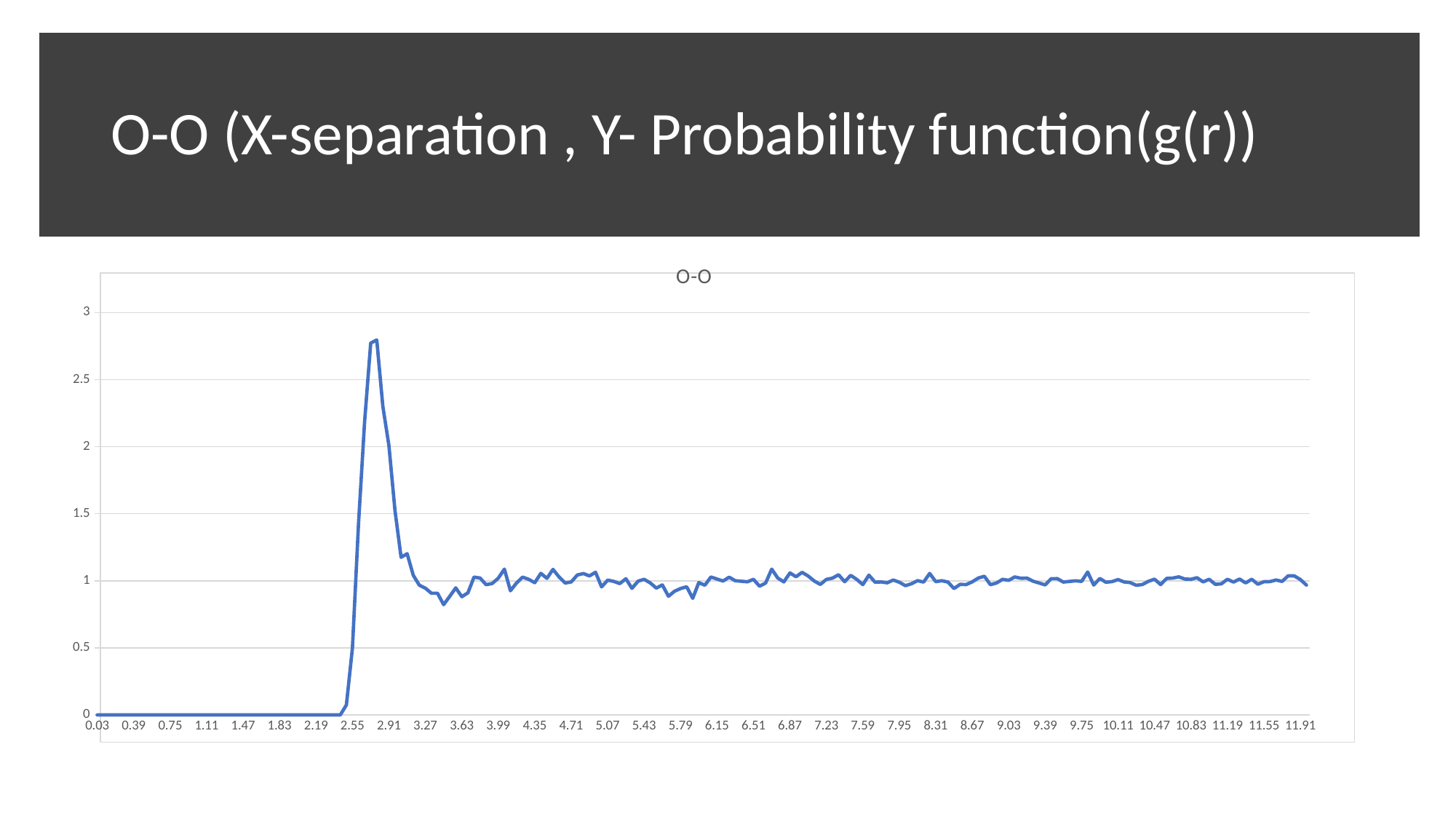

# O-O (X-separation , Y- Probability function(g(r))

### Chart:

| Category | O-O |
|---|---|
| 0.03 | 0.0 |
| 0.09 | 0.0 |
| 0.15 | 0.0 |
| 0.21 | 0.0 |
| 0.27 | 0.0 |
| 0.33 | 0.0 |
| 0.39 | 0.0 |
| 0.45 | 0.0 |
| 0.51 | 0.0 |
| 0.56999999999999995 | 0.0 |
| 0.63 | 0.0 |
| 0.69 | 0.0 |
| 0.75 | 0.0 |
| 0.81 | 0.0 |
| 0.87 | 0.0 |
| 0.93 | 0.0 |
| 0.99 | 0.0 |
| 1.05 | 0.0 |
| 1.1100000000000001 | 0.0 |
| 1.17 | 0.0 |
| 1.23 | 0.0 |
| 1.29 | 0.0 |
| 1.35 | 0.0 |
| 1.41 | 0.0 |
| 1.47 | 0.0 |
| 1.53 | 0.0 |
| 1.59 | 0.0 |
| 1.65 | 0.0 |
| 1.71 | 0.0 |
| 1.77 | 0.0 |
| 1.83 | 0.0 |
| 1.89 | 0.0 |
| 1.95 | 0.0 |
| 2.0099999999999998 | 0.0 |
| 2.0699999999999998 | 0.0 |
| 2.13 | 0.0 |
| 2.19 | 0.0 |
| 2.25 | 0.0 |
| 2.31 | 0.0 |
| 2.37 | 0.0 |
| 2.4300000000000002 | 0.0 |
| 2.4900000000000002 | 0.0737304 |
| 2.5499999999999998 | 0.499142 |
| 2.61 | 1.42937 |
| 2.67 | 2.18665 |
| 2.73 | 2.77244 |
| 2.79 | 2.79543 |
| 2.85 | 2.30189 |
| 2.91 | 2.0082 |
| 2.97 | 1.52365 |
| 3.03 | 1.17511 |
| 3.09 | 1.20174 |
| 3.15 | 1.04122 |
| 3.21 | 0.967164 |
| 3.27 | 0.944824 |
| 3.33 | 0.906961 |
| 3.39 | 0.906965 |
| 3.45 | 0.821923 |
| 3.51 | 0.883117 |
| 3.57 | 0.946942 |
| 3.63 | 0.881205 |
| 3.69 | 0.909857 |
| 3.75 | 1.02726 |
| 3.81 | 1.02036 |
| 3.87 | 0.97065 |
| 3.93 | 0.979717 |
| 3.99 | 1.01939 |
| 4.05 | 1.08696 |
| 4.1100000000000003 | 0.925552 |
| 4.17 | 0.983237 |
| 4.2300000000000004 | 1.02708 |
| 4.29 | 1.01097 |
| 4.3499999999999996 | 0.985691 |
| 4.41 | 1.05543 |
| 4.47 | 1.01813 |
| 4.53 | 1.08491 |
| 4.59 | 1.02852 |
| 4.6500000000000004 | 0.983122 |
| 4.71 | 0.991205 |
| 4.7699999999999996 | 1.04278 |
| 4.83 | 1.05426 |
| 4.8899999999999997 | 1.0362 |
| 4.95 | 1.06347 |
| 5.01 | 0.95437 |
| 5.07 | 1.00483 |
| 5.13 | 0.995362 |
| 5.19 | 0.97927 |
| 5.25 | 1.01507 |
| 5.31 | 0.943617 |
| 5.37 | 0.997158 |
| 5.43 | 1.0109 |
| 5.49 | 0.984378 |
| 5.55 | 0.9454 |
| 5.61 | 0.968863 |
| 5.67 | 0.884477 |
| 5.73 | 0.921745 |
| 5.79 | 0.942287 |
| 5.85 | 0.955117 |
| 5.91 | 0.869072 |
| 5.97 | 0.986371 |
| 6.03 | 0.966839 |
| 6.09 | 1.028 |
| 6.15 | 1.01288 |
| 6.21 | 0.998141 |
| 6.27 | 1.02681 |
| 6.33 | 1.00059 |
| 6.39 | 0.99644 |
| 6.45 | 0.992274 |
| 6.51 | 1.01074 |
| 6.57 | 0.959535 |
| 6.63 | 0.982807 |
| 6.69 | 1.08681 |
| 6.75 | 1.02041 |
| 6.81 | 0.99167 |
| 6.87 | 1.05869 |
| 6.93 | 1.02997 |
| 6.99 | 1.06289 |
| 7.05 | 1.03568 |
| 7.11 | 0.998375 |
| 7.17 | 0.972843 |
| 7.23 | 1.01011 |
| 7.29 | 1.01936 |
| 7.35 | 1.0451 |
| 7.41 | 0.993271 |
| 7.47 | 1.04046 |
| 7.53 | 1.01024 |
| 7.59 | 0.971319 |
| 7.65 | 1.04207 |
| 7.71 | 0.989769 |
| 7.77 | 0.991201 |
| 7.83 | 0.985016 |
| 7.89 | 1.00534 |
| 7.95 | 0.9895 |
| 8.01 | 0.963332 |
| 8.07 | 0.977841 |
| 8.1300000000000008 | 1.00081 |
| 8.19 | 0.990289 |
| 8.25 | 1.05452 |
| 8.31 | 0.993672 |
| 8.3699999999999992 | 1.00036 |
| 8.43 | 0.990672 |
| 8.49 | 0.941836 |
| 8.5500000000000007 | 0.973065 |
| 8.61 | 0.971884 |
| 8.67 | 0.991928 |
| 8.73 | 1.02033 |
| 8.7899999999999991 | 1.03366 |
| 8.85 | 0.970667 |
| 8.91 | 0.983551 |
| 8.9700000000000006 | 1.01078 |
| 9.0299999999999994 | 1.003 |
| 9.09 | 1.02853 |
| 9.15 | 1.01891 |
| 9.2100000000000009 | 1.02023 |
| 9.27 | 0.996953 |
| 9.33 | 0.983647 |
| 9.39 | 0.969043 |
| 9.4499999999999993 | 1.01565 |
| 9.51 | 1.01601 |
| 9.57 | 0.990336 |
| 9.6300000000000008 | 0.995288 |
| 9.69 | 0.999554 |
| 9.75 | 0.995465 |
| 9.81 | 1.06503 |
| 9.8699999999999992 | 0.968121 |
| 9.93 | 1.01719 |
| 9.99 | 0.988978 |
| 10.050000000000001 | 0.993951 |
| 10.11 | 1.00902 |
| 10.17 | 0.991408 |
| 10.23 | 0.986365 |
| 10.29 | 0.966261 |
| 10.35 | 0.972161 |
| 10.41 | 0.996001 |
| 10.47 | 1.01172 |
| 10.53 | 0.97178 |
| 10.59 | 1.01746 |
| 10.65 | 1.02014 |
| 10.71 | 1.02906 |
| 10.77 | 1.0129 |
| 10.83 | 1.01106 |
| 10.89 | 1.0227 |
| 10.95 | 0.991693 |
| 11.01 | 1.01108 |
| 11.07 | 0.973294 |
| 11.13 | 0.977221 |
| 11.19 | 1.01131 |
| 11.25 | 0.990439 |
| 11.31 | 1.01284 |
| 11.37 | 0.983788 |
| 11.43 | 1.01163 |
| 11.49 | 0.974427 |
| 11.55 | 0.992773 |
| 11.61 | 0.99373 |
| 11.67 | 1.00569 |
| 11.73 | 0.995099 |
| 11.79 | 1.03729 |
| 11.85 | 1.03658 |
| 11.91 | 1.00972 |
| 11.97 | 0.968038 |

### Chart

| Category |
|---|